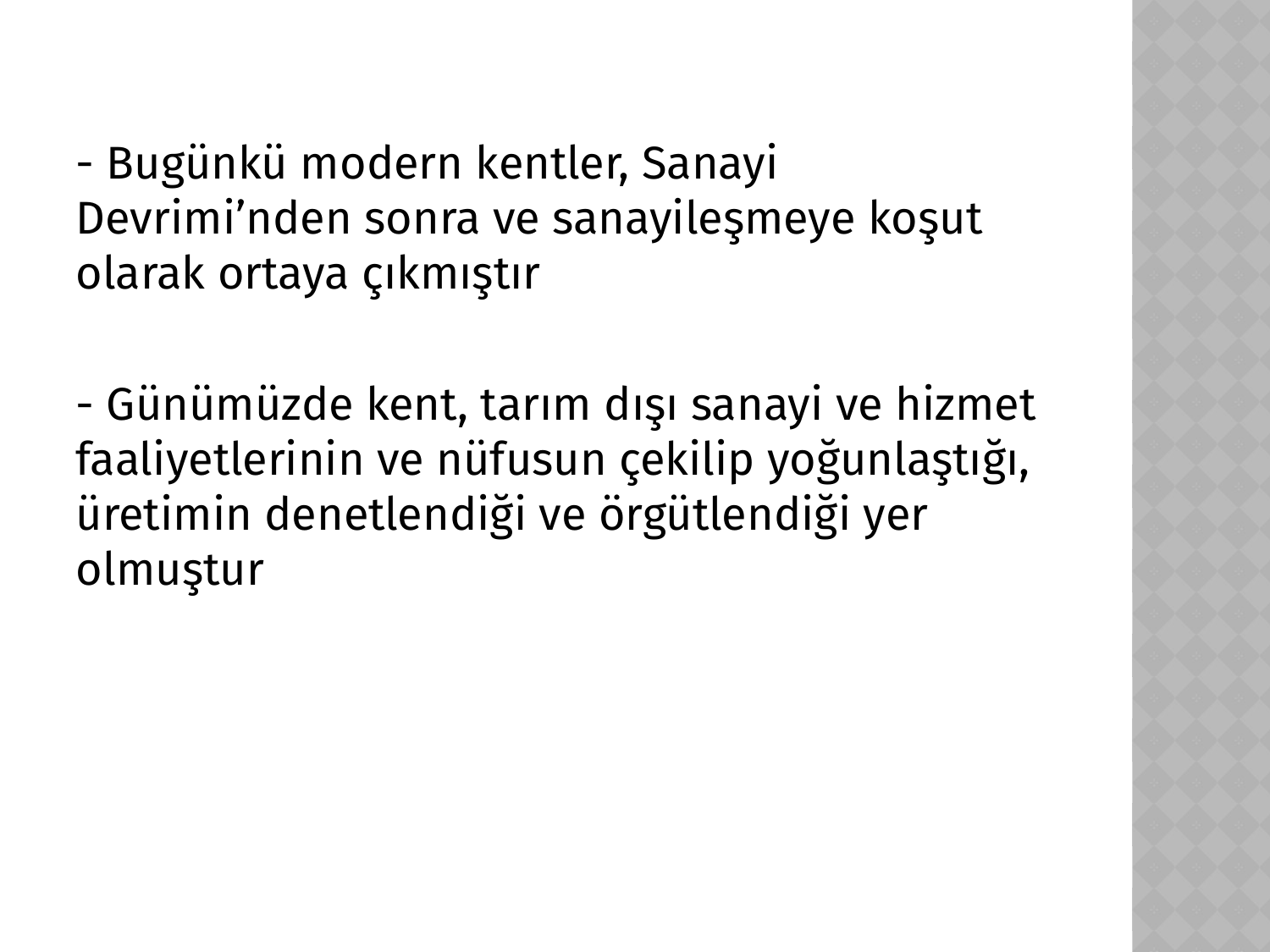

- Bugünkü modern kentler, Sanayi Devrimi’nden sonra ve sanayileşmeye koşut olarak ortaya çıkmıştır

- Günümüzde kent, tarım dışı sanayi ve hizmet faaliyetlerinin ve nüfusun çekilip yoğunlaştığı, üretimin denetlendiği ve örgütlendiği yer olmuştur